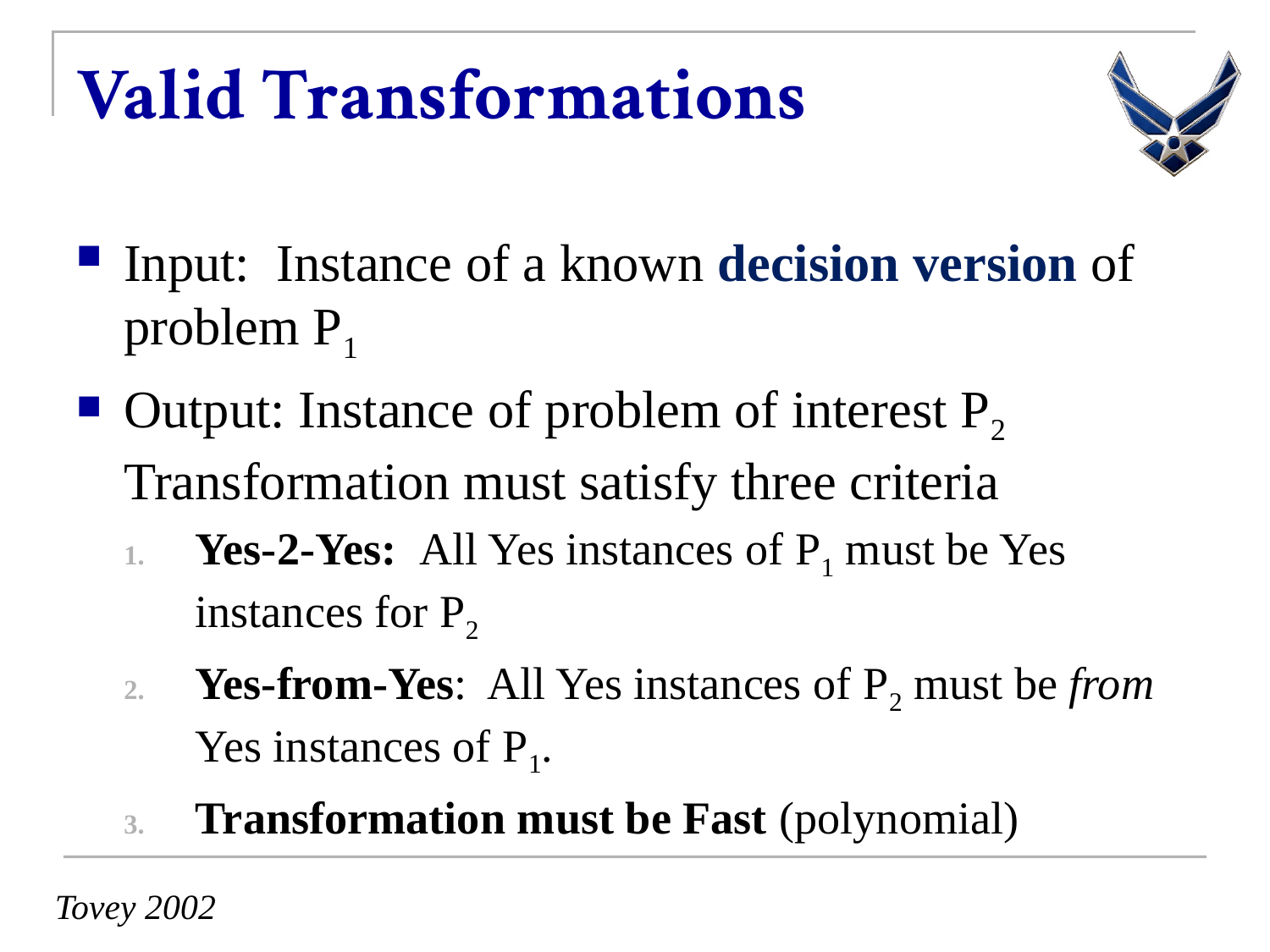

# Valid Transformations
Input:  Instance of a known decision version of problem P1
Output: Instance of problem of interest P2 Transformation must satisfy three criteria
Yes-2-Yes:  All Yes instances of P1 must be Yes instances for P2
Yes-from-Yes:  All Yes instances of P2 must be from Yes instances of P1.
Transformation must be Fast (polynomial)
Tovey 2002